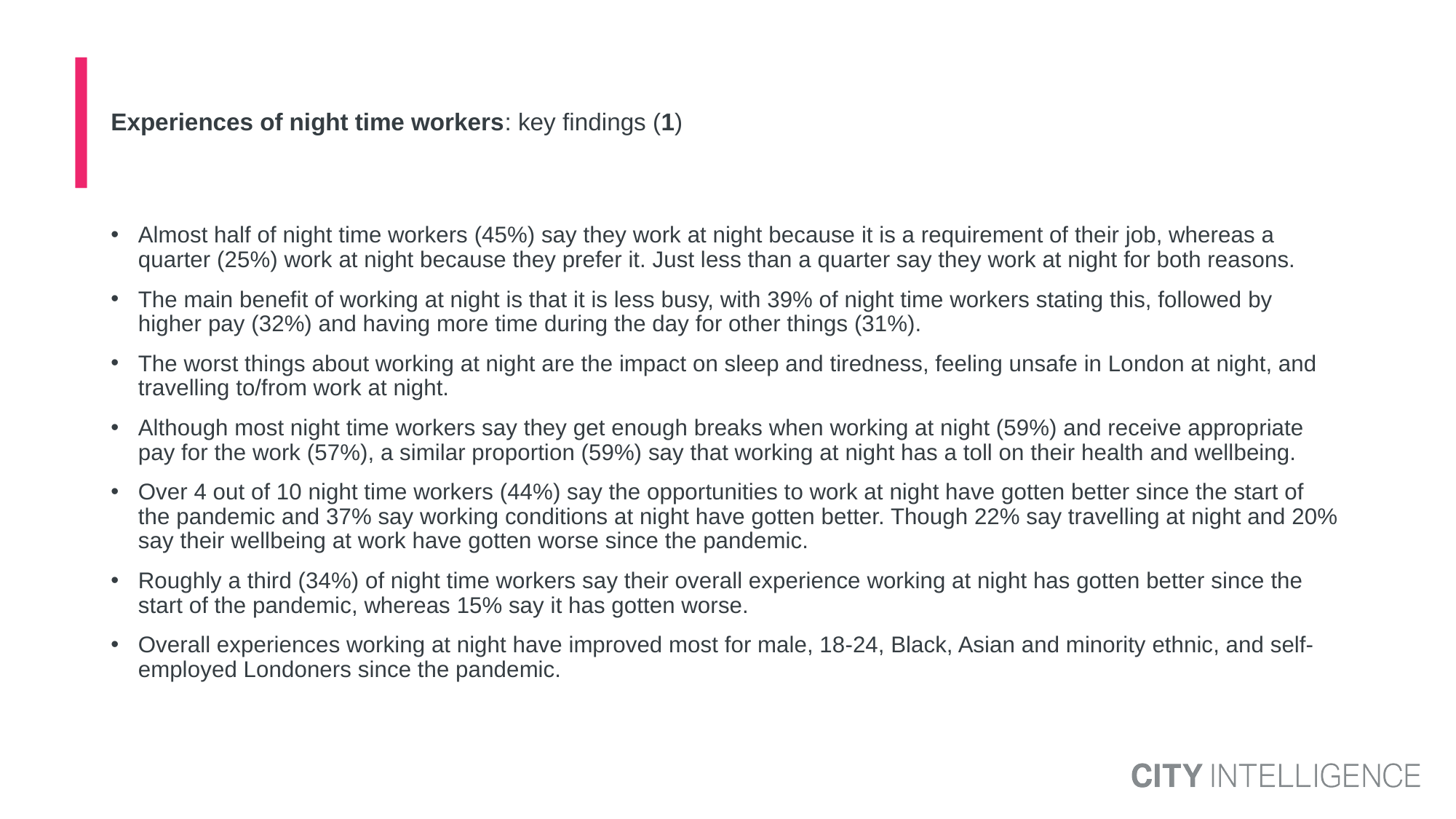

# Experiences of night time workers: key findings (1)
Almost half of night time workers (45%) say they work at night because it is a requirement of their job, whereas a quarter (25%) work at night because they prefer it. Just less than a quarter say they work at night for both reasons.
The main benefit of working at night is that it is less busy, with 39% of night time workers stating this, followed by higher pay (32%) and having more time during the day for other things (31%).
The worst things about working at night are the impact on sleep and tiredness, feeling unsafe in London at night, and travelling to/from work at night.
Although most night time workers say they get enough breaks when working at night (59%) and receive appropriate pay for the work (57%), a similar proportion (59%) say that working at night has a toll on their health and wellbeing.
Over 4 out of 10 night time workers (44%) say the opportunities to work at night have gotten better since the start of the pandemic and 37% say working conditions at night have gotten better. Though 22% say travelling at night and 20% say their wellbeing at work have gotten worse since the pandemic.
Roughly a third (34%) of night time workers say their overall experience working at night has gotten better since the start of the pandemic, whereas 15% say it has gotten worse.
Overall experiences working at night have improved most for male, 18-24, Black, Asian and minority ethnic, and self-employed Londoners since the pandemic.